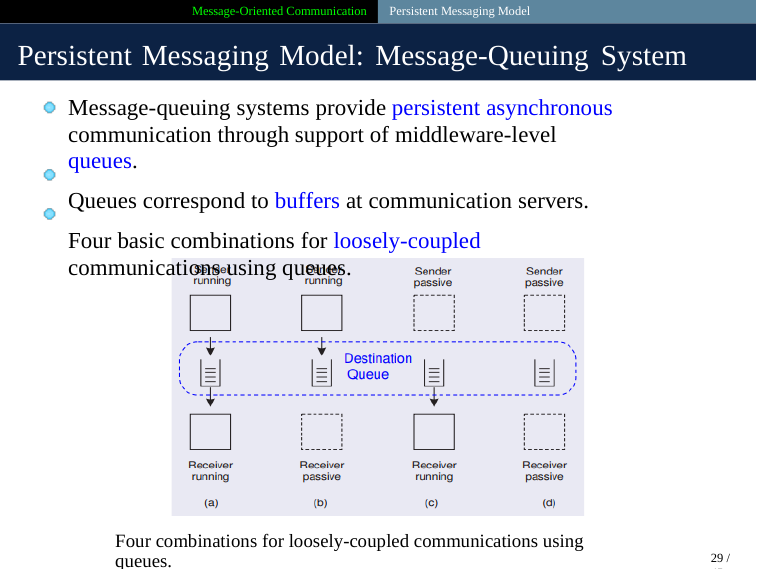

Message-Oriented Communication      Persistent Messaging Model

Persistent Messaging Model: Message-Queuing System
Message-queuing systems provide persistent asynchronous
communication through support of middleware-level queues.
Queues correspond to buffers at communication servers.
Four basic combinations for loosely-coupled communications using queues.

Four combinations for loosely-coupled communications using queues.
29 / 45